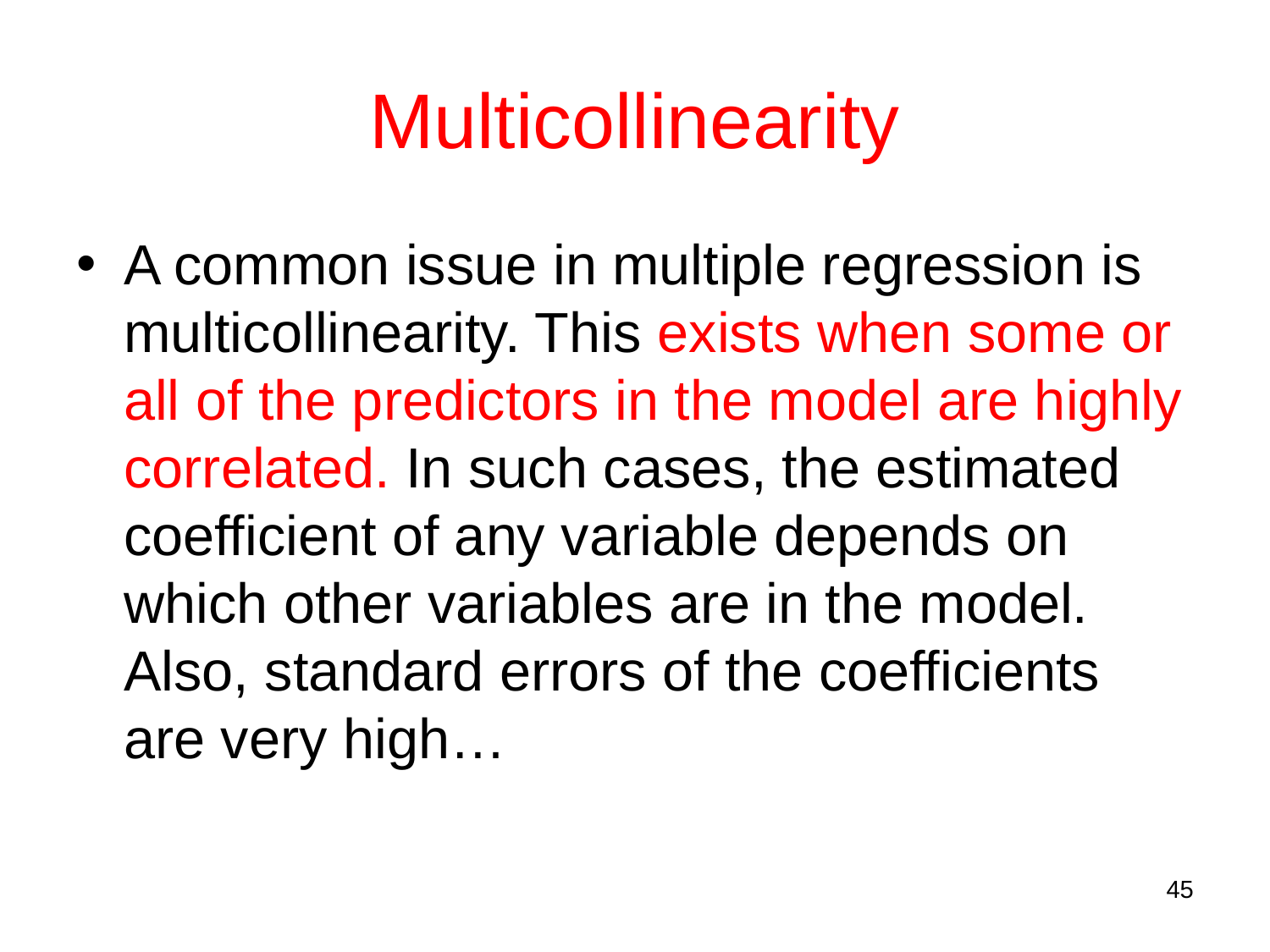

# Multicollinearity
A common issue in multiple regression is multicollinearity. This exists when some or all of the predictors in the model are highly correlated. In such cases, the estimated coefficient of any variable depends on which other variables are in the model. Also, standard errors of the coefficients are very high…
45